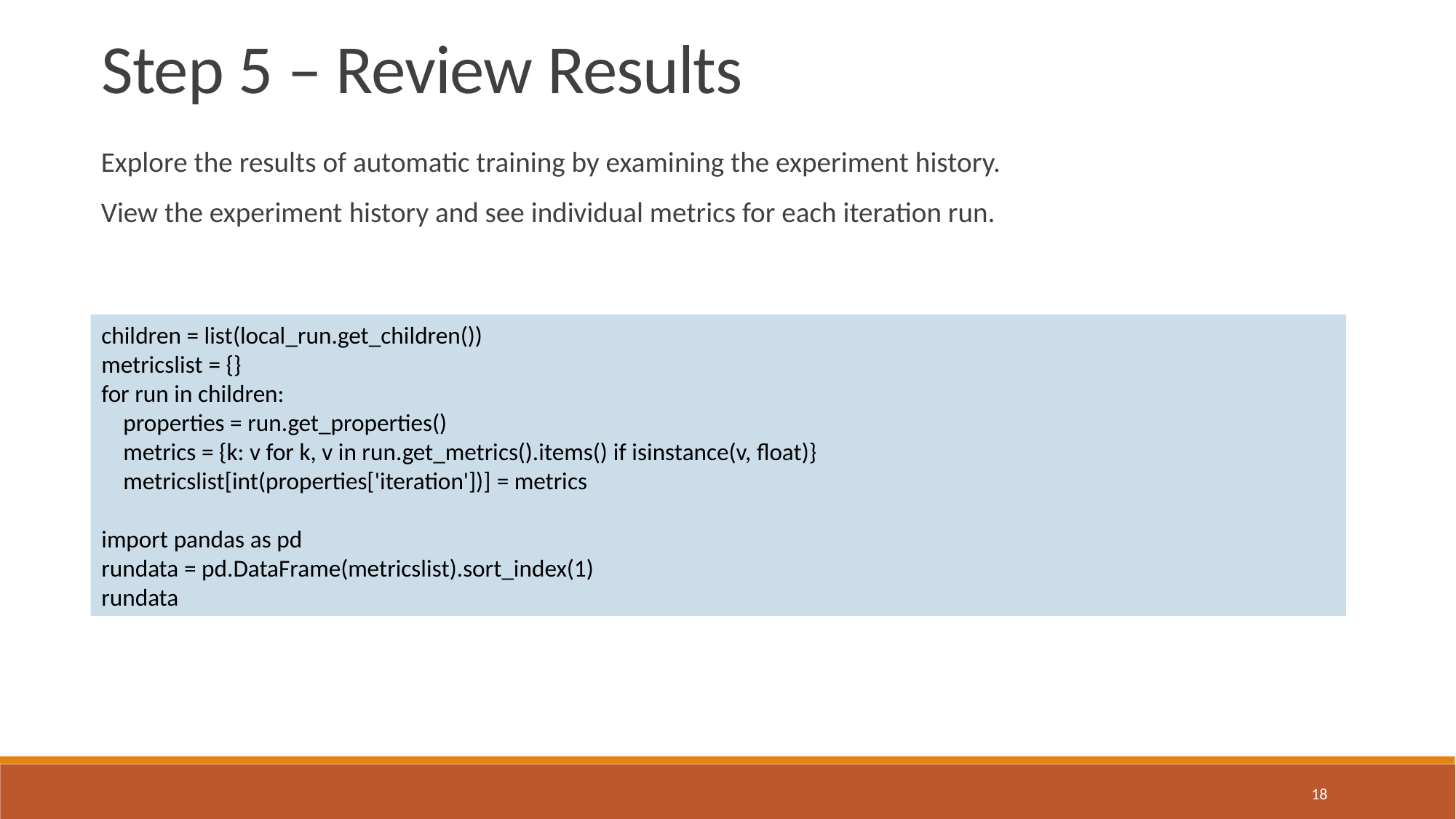

Step 5 – Review Results
Explore the results of automatic training by examining the experiment history.
View the experiment history and see individual metrics for each iteration run.
children = list(local_run.get_children())
metricslist = {}
for run in children:
    properties = run.get_properties()
    metrics = {k: v for k, v in run.get_metrics().items() if isinstance(v, float)}
    metricslist[int(properties['iteration'])] = metrics

import pandas as pd
rundata = pd.DataFrame(metricslist).sort_index(1)
rundata
18